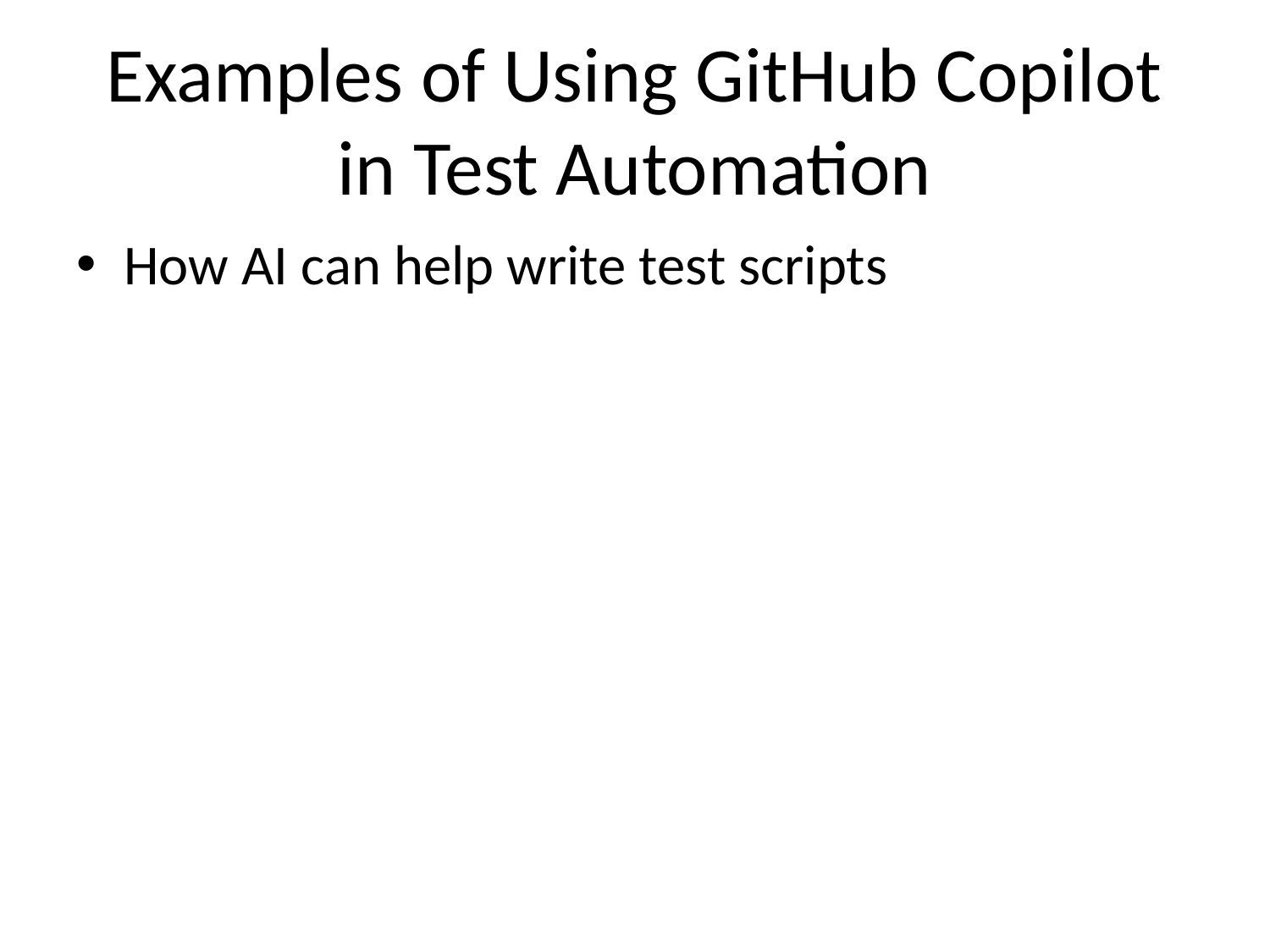

# Examples of Using GitHub Copilot in Test Automation
How AI can help write test scripts